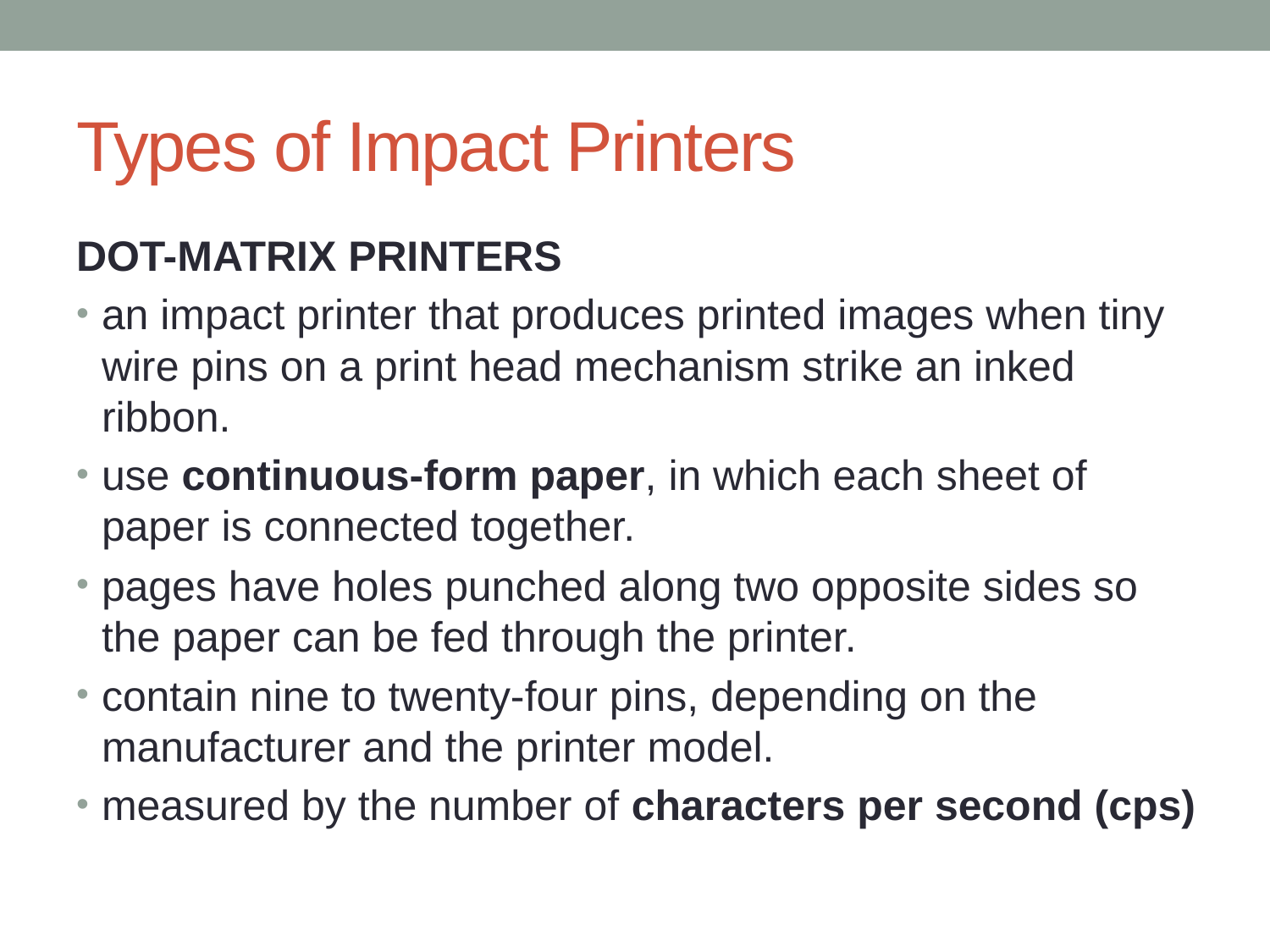

# Types of Impact Printers
DOT-MATRIX PRINTERS
an impact printer that produces printed images when tiny wire pins on a print head mechanism strike an inked ribbon.
use continuous-form paper, in which each sheet of paper is connected together.
pages have holes punched along two opposite sides so the paper can be fed through the printer.
contain nine to twenty-four pins, depending on the manufacturer and the printer model.
measured by the number of characters per second (cps)